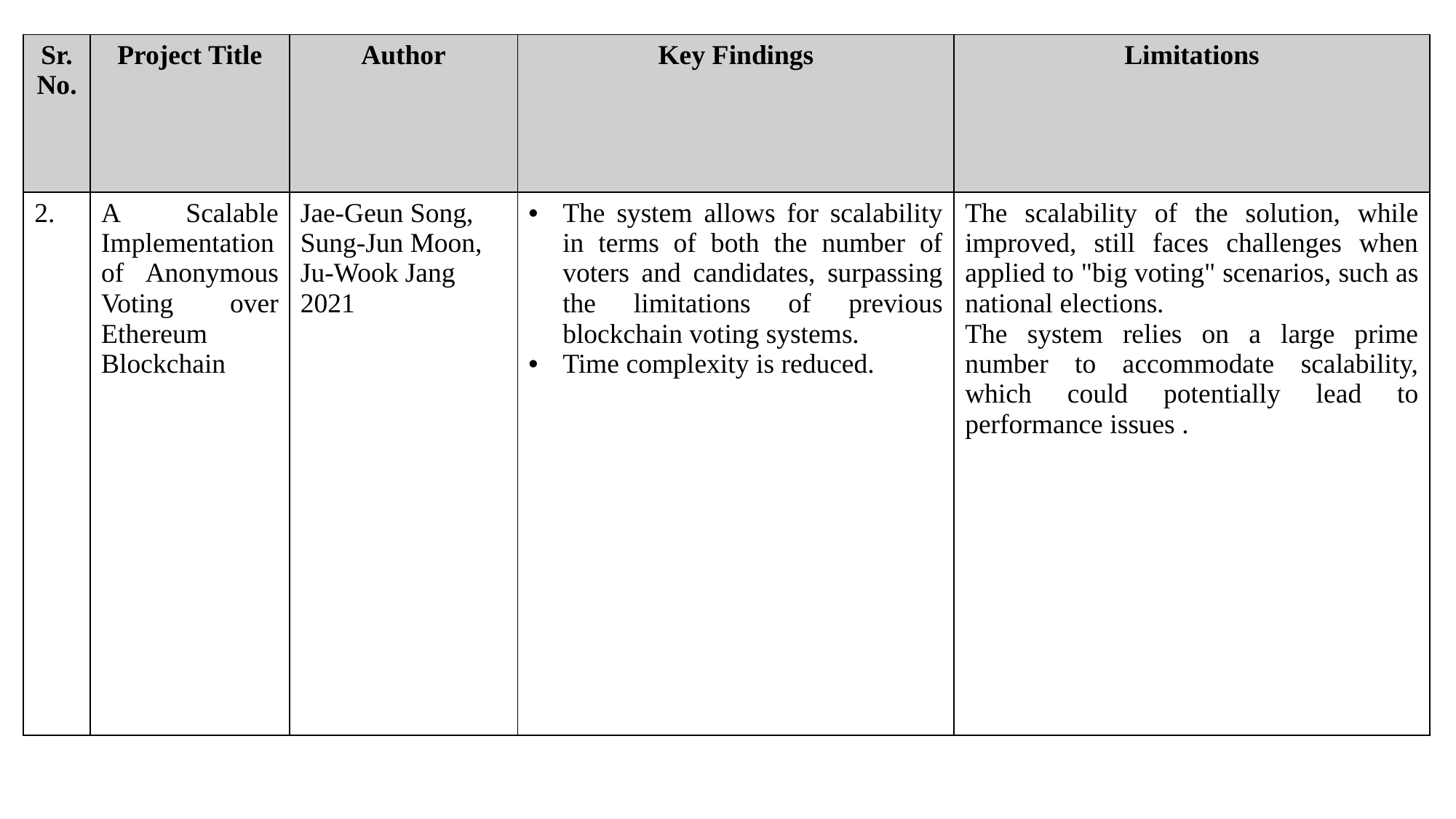

| Sr. No. | Project Title | Author | Key Findings | Limitations |
| --- | --- | --- | --- | --- |
| 2. | A Scalable Implementation of Anonymous Voting over Ethereum Blockchain | Jae-Geun Song, Sung-Jun Moon, Ju-Wook Jang 2021 | The system allows for scalability in terms of both the number of voters and candidates, surpassing the limitations of previous blockchain voting systems. Time complexity is reduced. | The scalability of the solution, while improved, still faces challenges when applied to "big voting" scenarios, such as national elections. The system relies on a large prime number to accommodate scalability, which could potentially lead to performance issues . |